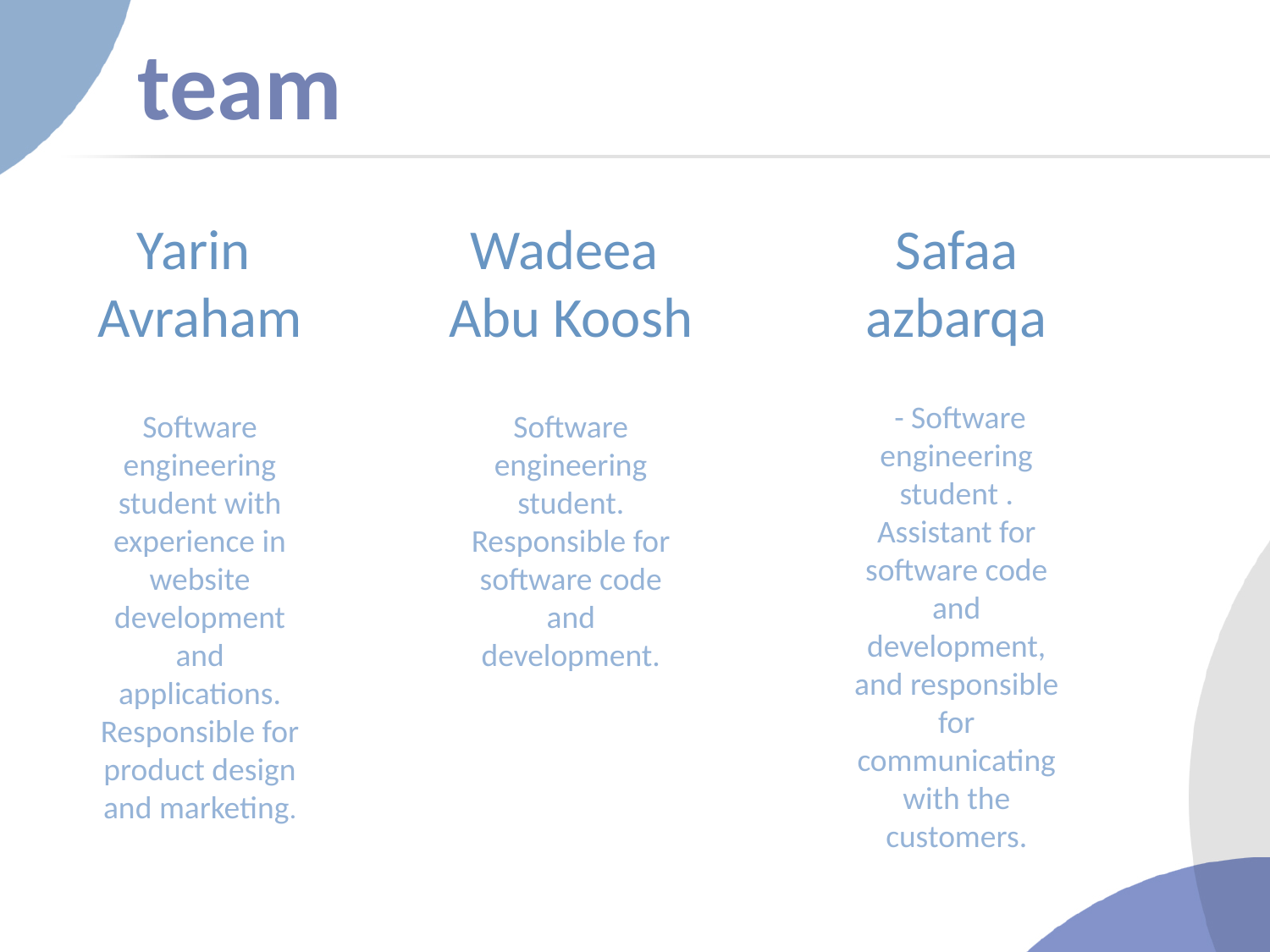

# team
Yarin
Avraham
Wadeea
Abu Koosh
Safaa
azbarqa
 - Software engineering student . Assistant for software code and development, and responsible for communicating with the customers.
Software engineering student with experience in website development and applications. Responsible for product design and marketing.
Software engineering student. Responsible for software code and development.